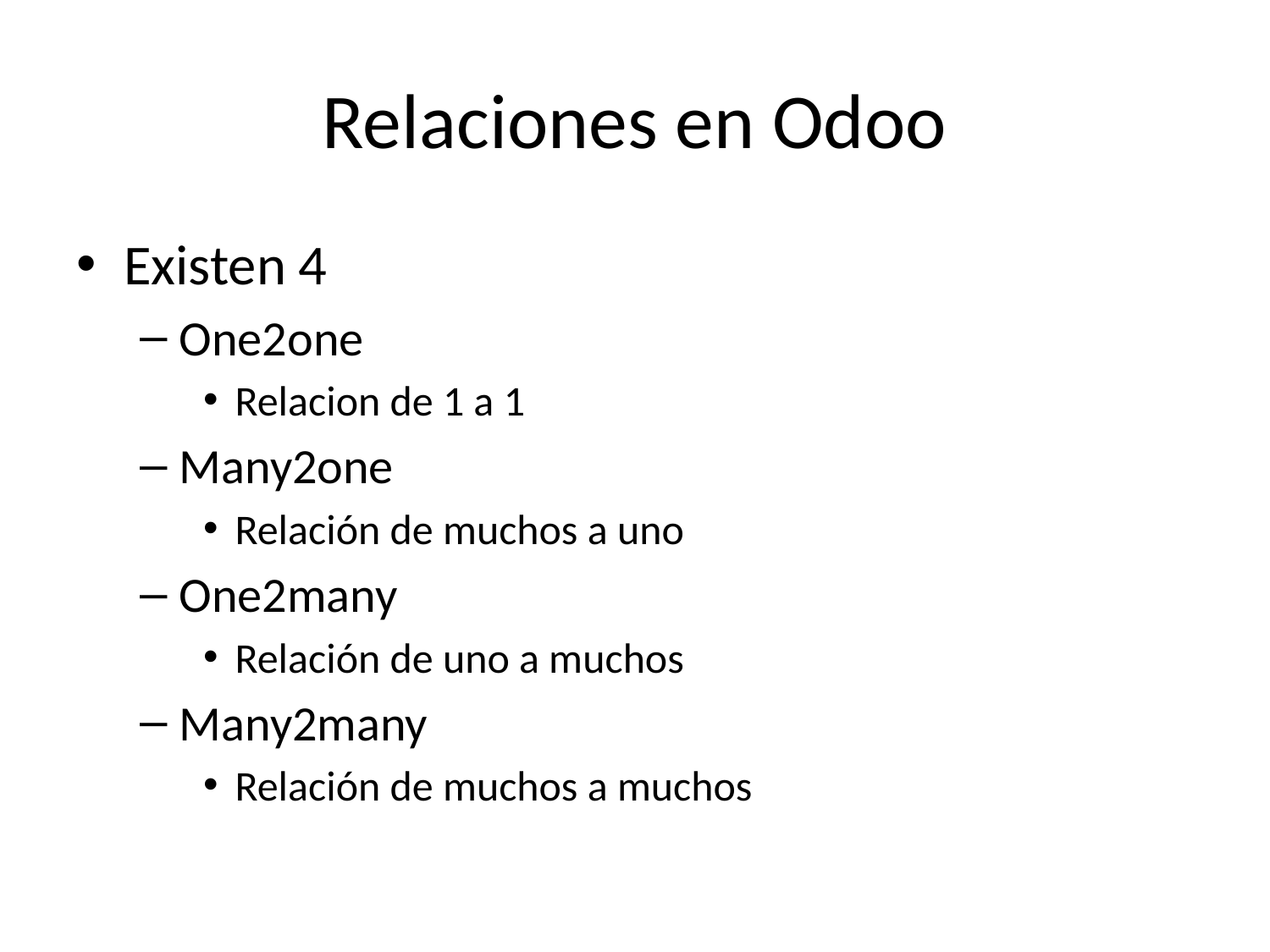

# Relaciones en Odoo
Existen 4
One2one
Relacion de 1 a 1
Many2one
Relación de muchos a uno
One2many
Relación de uno a muchos
Many2many
Relación de muchos a muchos